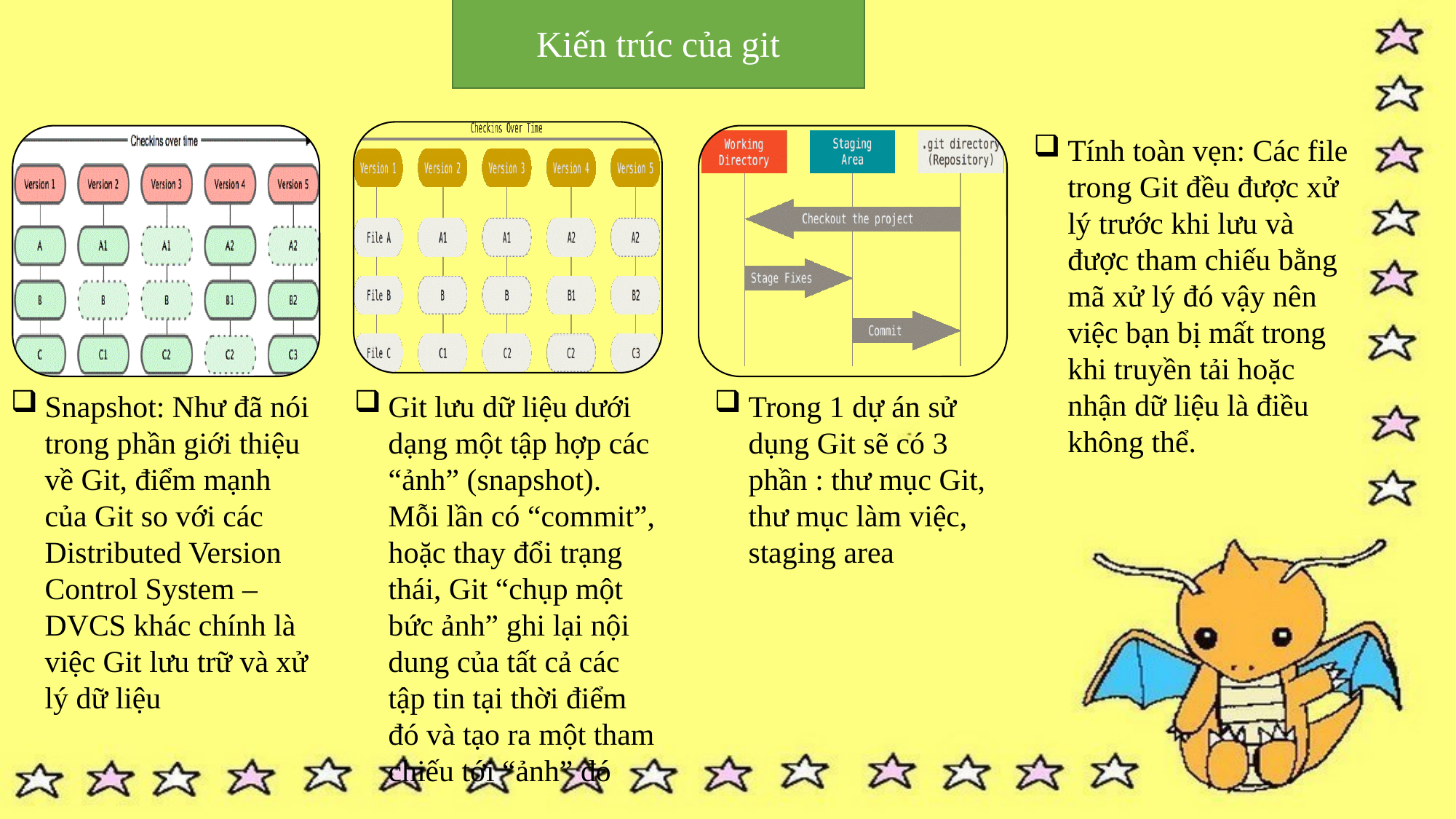

Kiến trúc của git

Tính toàn vẹn: Các file trong Git đều được xử lý trước khi lưu và được tham chiếu bằng mã xử lý đó vậy nên việc bạn bị mất trong khi truyền tải hoặc nhận dữ liệu là điều không thể.
Snapshot: Như đã nói trong phần giới thiệu về Git, điểm mạnh của Git so với các Distributed Version Control System – DVCS khác chính là việc Git lưu trữ và xử lý dữ liệu
Git lưu dữ liệu dưới dạng một tập hợp các “ảnh” (snapshot). Mỗi lần có “commit”, hoặc thay đổi trạng thái, Git “chụp một bức ảnh” ghi lại nội dung của tất cả các tập tin tại thời điểm đó và tạo ra một tham chiếu tới “ảnh” đó
Trong 1 dự án sử dụng Git sẽ có 3 phần : thư mục Git, thư mục làm việc, staging area